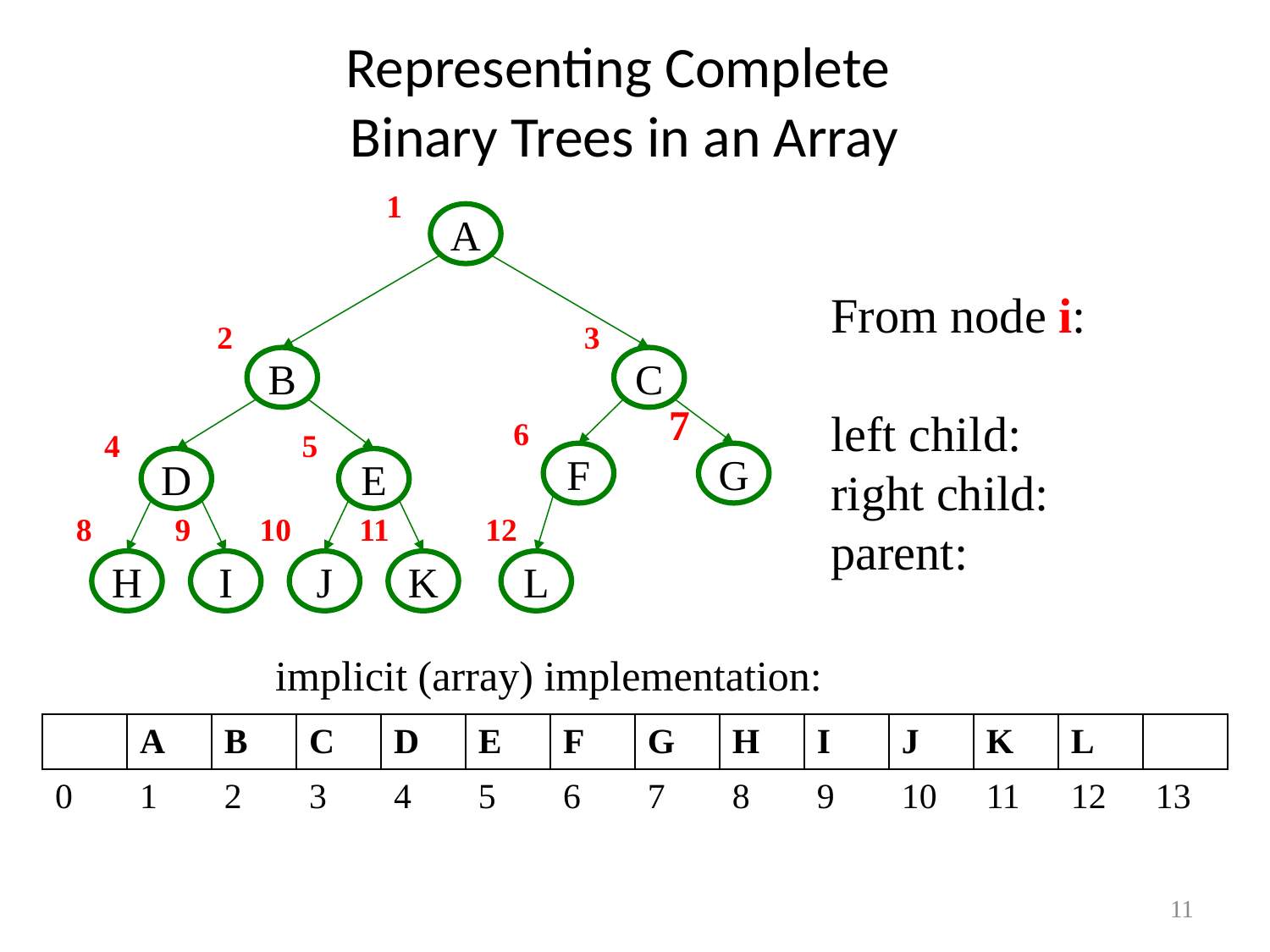

# Representing Complete Binary Trees in an Array
1
2
3
6
4
5
8
9
10
11
12
A
B
C
7
F
G
D
E
H
I
J
K
L
From node i:
left child:
right child:
parent:
2 * i
(2 * i)+1
└ i / 2┘
implicit (array) implementation:
|  | A | B | C | D | E | F | G | H | I | J | K | L |  |
| --- | --- | --- | --- | --- | --- | --- | --- | --- | --- | --- | --- | --- | --- |
| 0 | 1 | 2 | 3 | 4 | 5 | 6 | 7 | 8 | 9 | 10 | 11 | 12 | 13 |
11